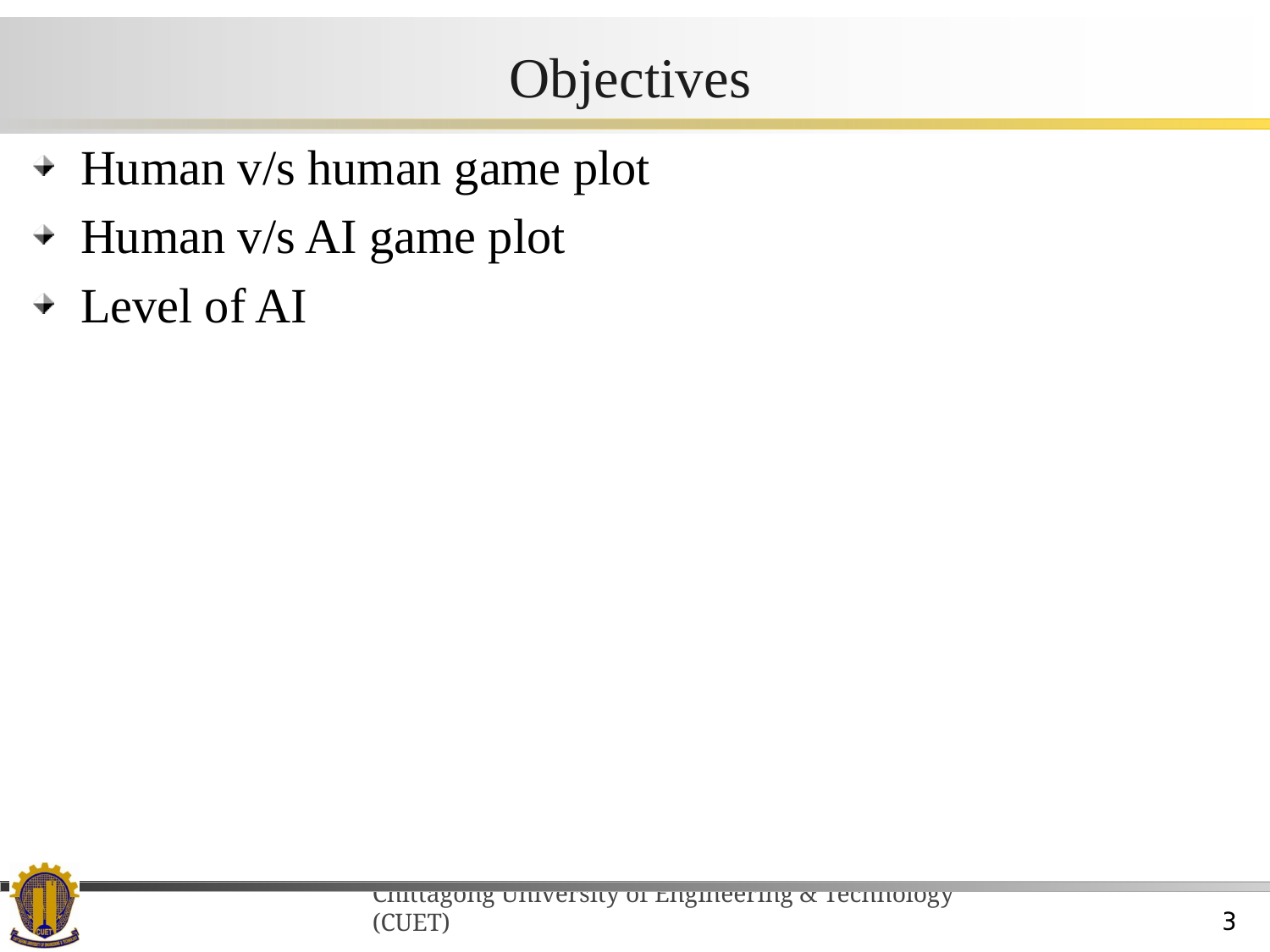

# Objectives
Human v/s human game plot
Human v/s AI game plot
Level of AI